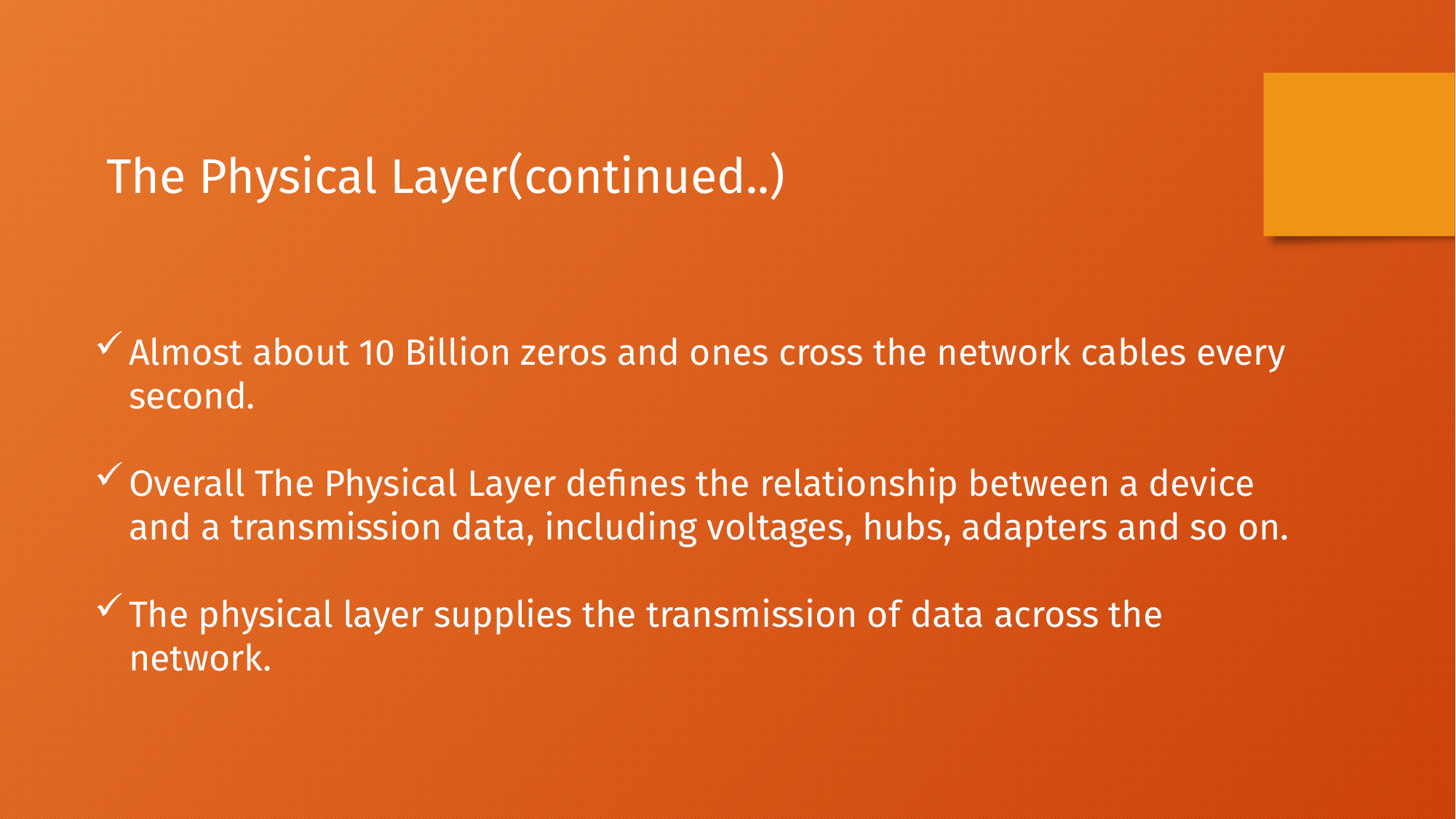

The Physical Layer(continued..)
Almost about 10 Billion zeros and ones cross the network cables every second.

Overall The Physical Layer defines the relationship between a device and a transmission data, including voltages, hubs, adapters and so on.

The physical layer supplies the transmission of data across the network.